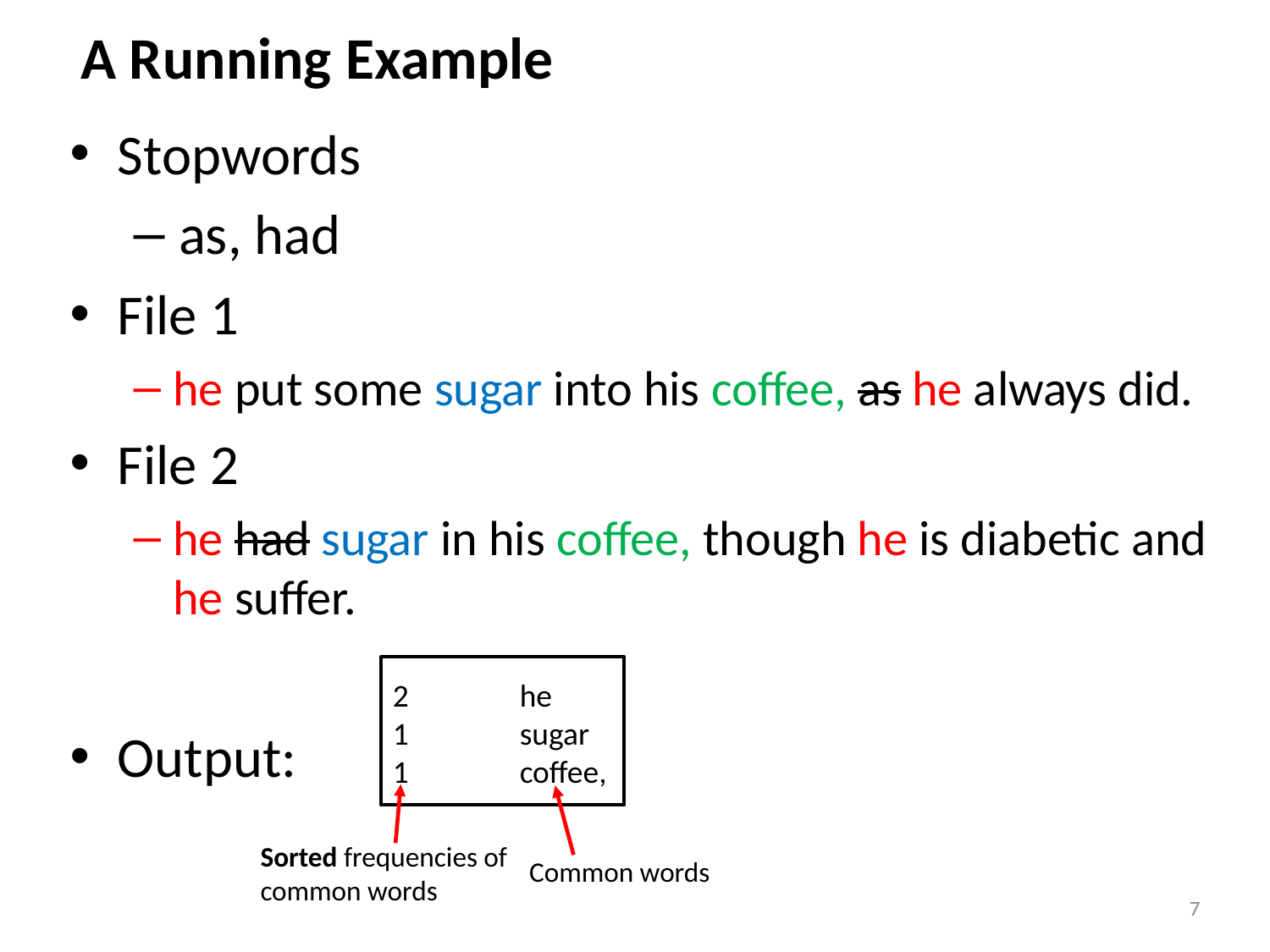

# A Running Example
Stopwords
as, had
File 1
he put some sugar into his coffee, as he always did.
File 2
he had sugar in his coffee, though he is diabetic and he suffer.

Output:

2	he
1	sugar
1	coffee,

Sorted frequencies of common words
Common words
7